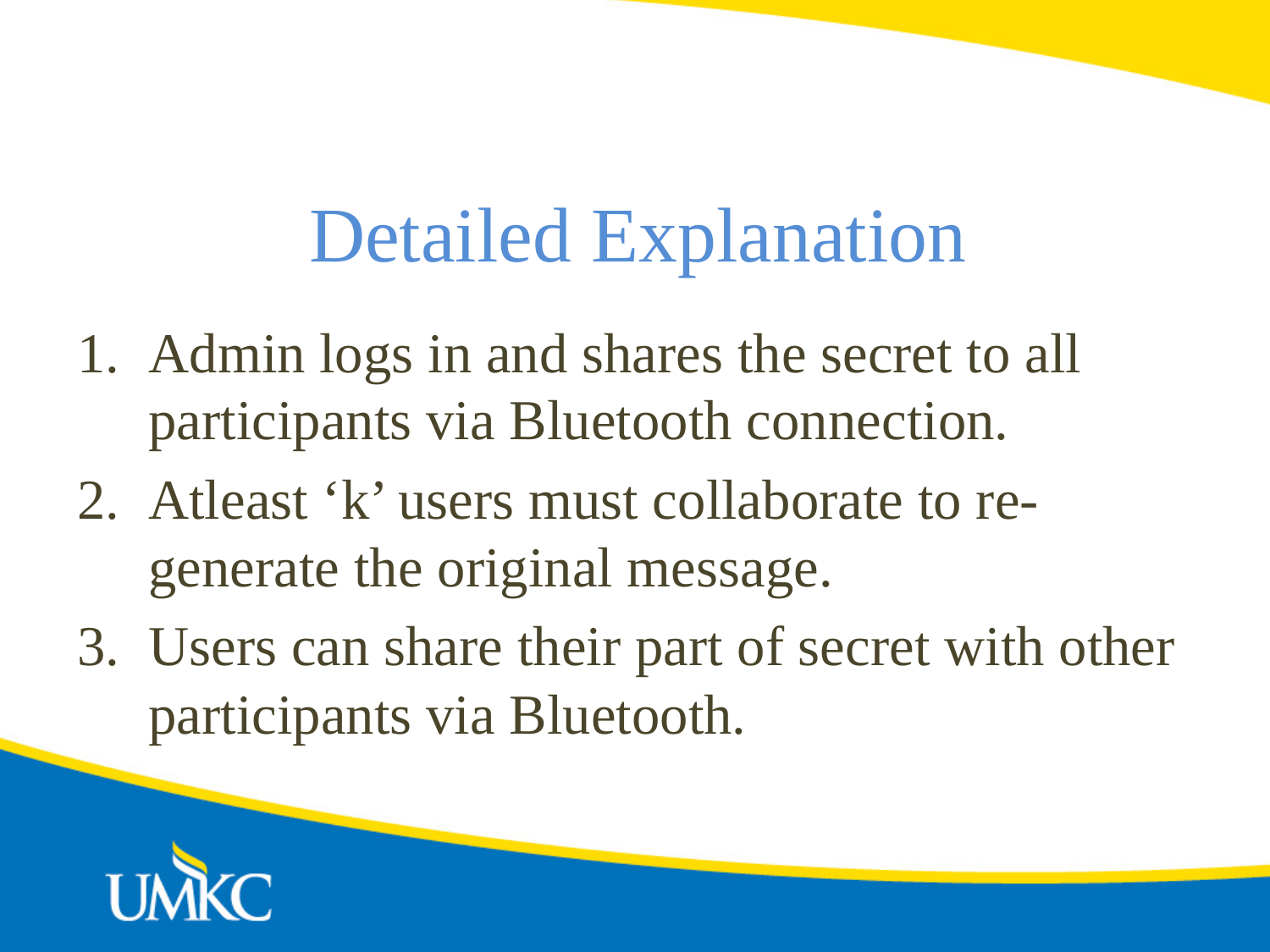

# Detailed Explanation
Admin logs in and shares the secret to all participants via Bluetooth connection.
Atleast ‘k’ users must collaborate to re-generate the original message.
Users can share their part of secret with other participants via Bluetooth.